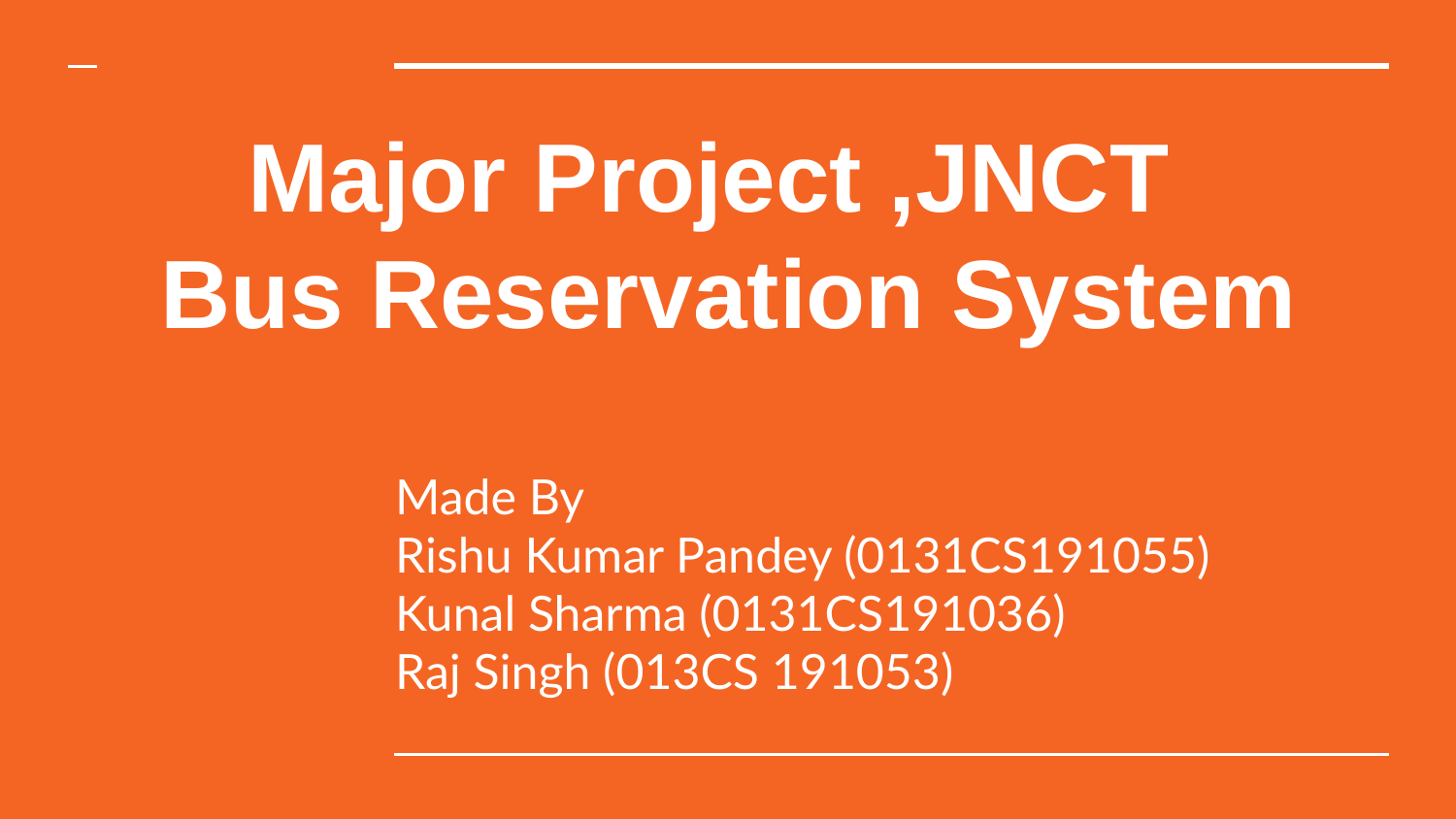

# Major Project ,JNCT
Bus Reservation System

Made By
Rishu Kumar Pandey (0131CS191055)
Kunal Sharma (0131CS191036)
Raj Singh (013CS 191053)